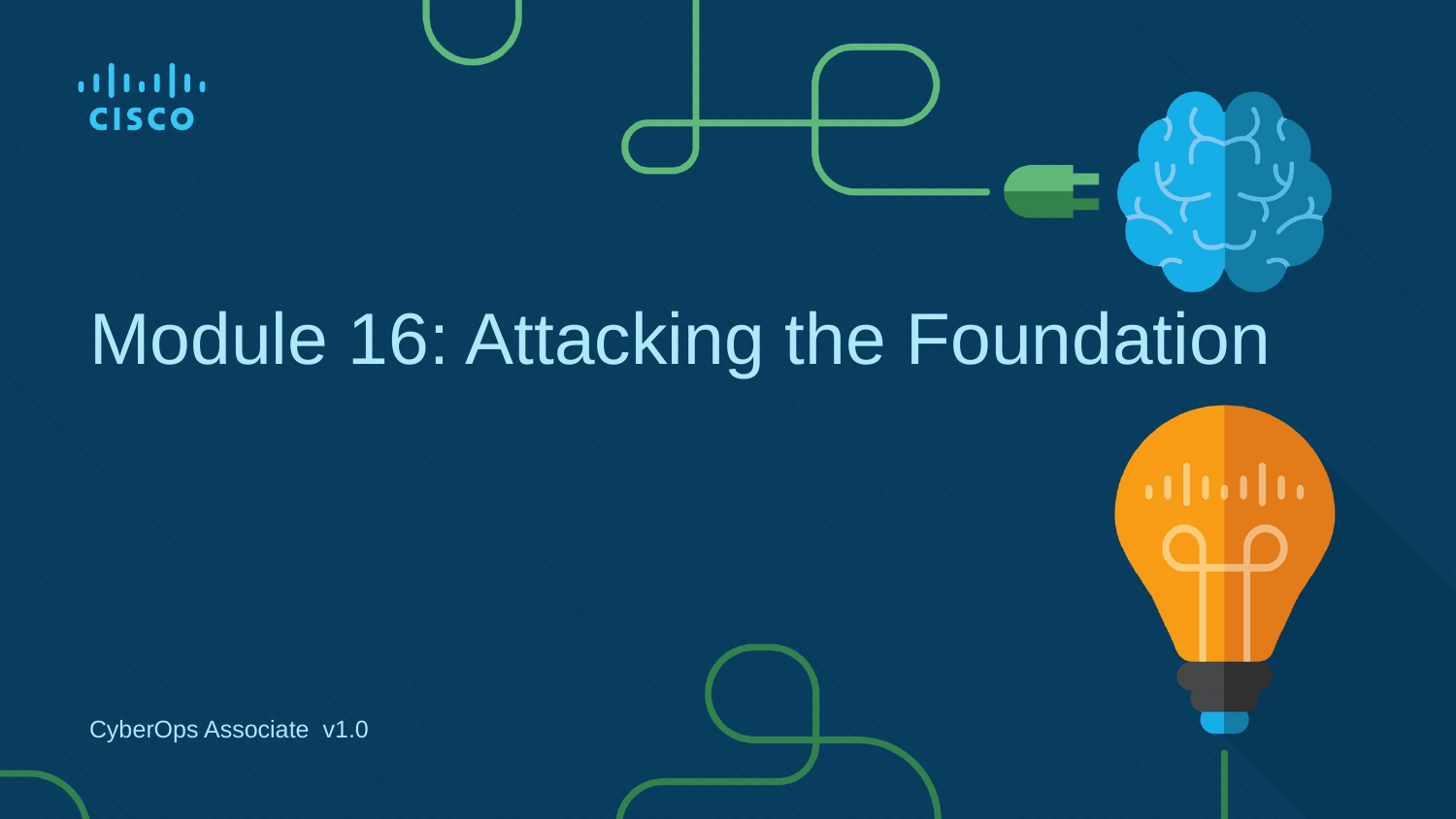

# Module 16: Attacking the Foundation
CyberOps Associate  v1.0